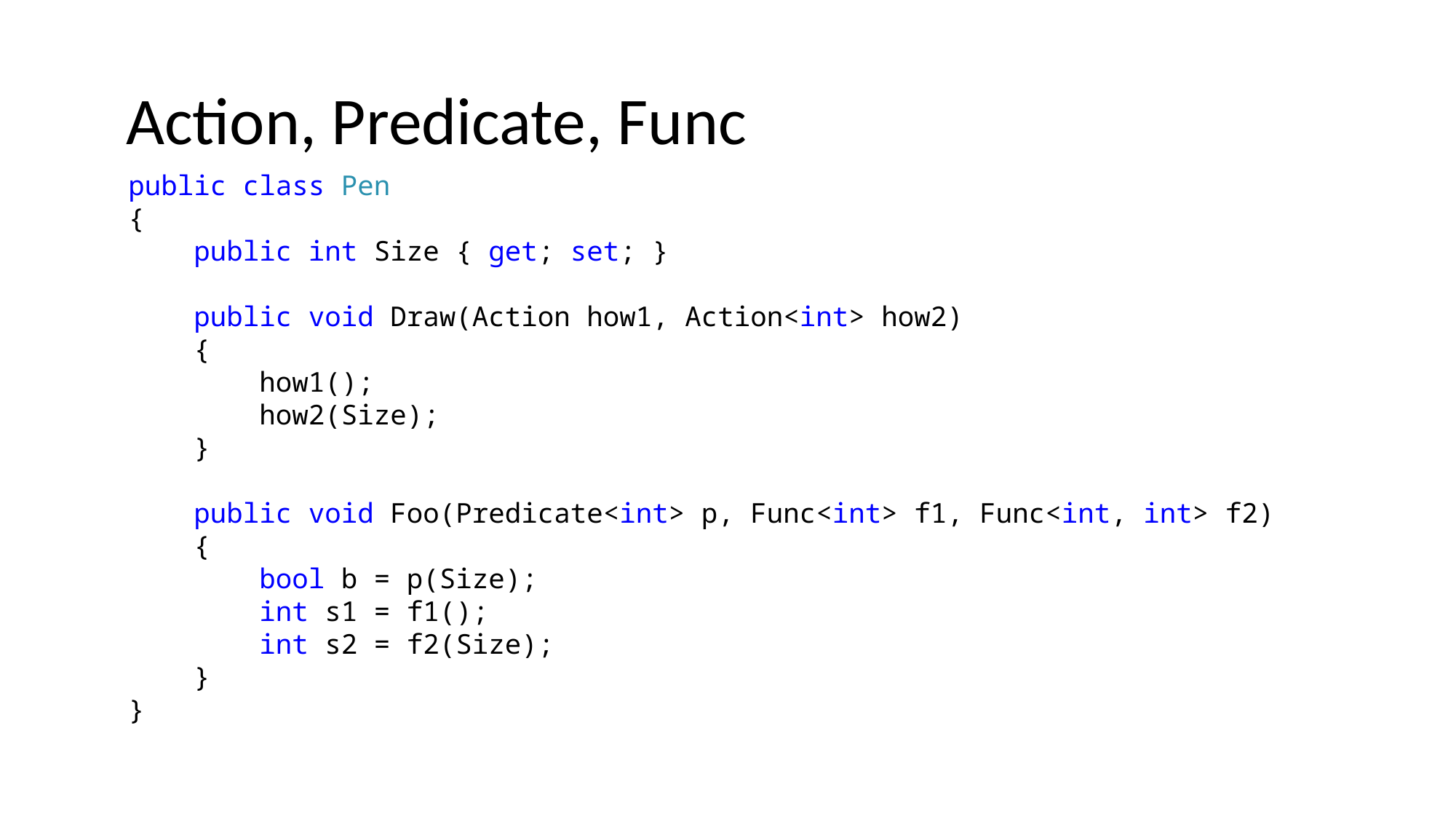

# Action, Predicate, Func
public class Pen
{
    public int Size { get; set; }

    public void Draw(Action how1, Action<int> how2)
    {
        how1();
        how2(Size);
    }

    public void Foo(Predicate<int> p, Func<int> f1, Func<int, int> f2)
    {
        bool b = p(Size);
        int s1 = f1();
        int s2 = f2(Size);
    }
}